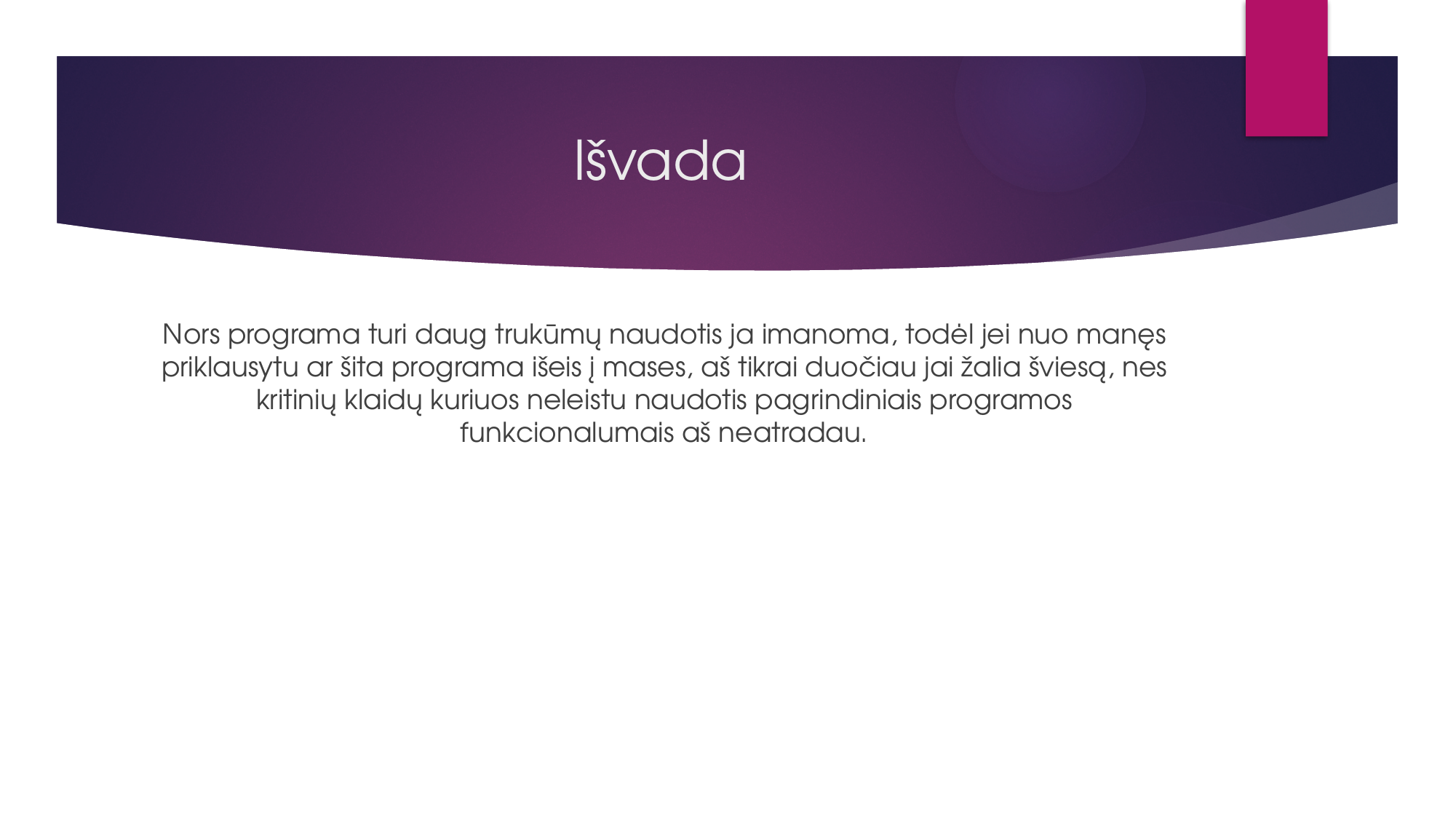

# Išvada
Nors programa turi daug trukūmų naudotis ja imanoma, todėl jei nuo manęs priklausytu ar šita programa išeis į mases, aš tikrai duočiau jai žalia šviesą, nes kritinių klaidų kuriuos neleistu naudotis pagrindiniais programos funkcionalumais aš neatradau.